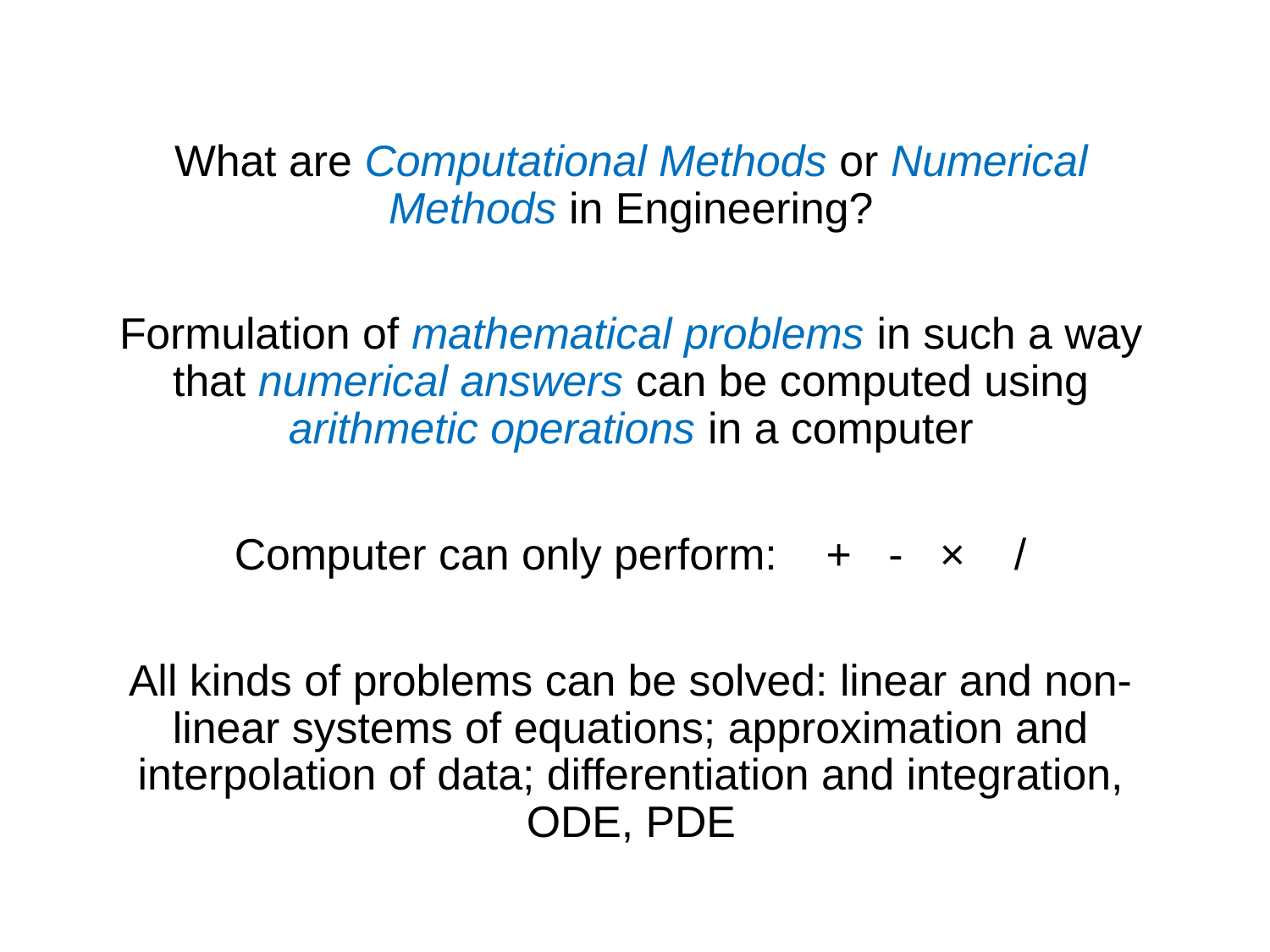

What are Computational Methods or Numerical Methods in Engineering?

Formulation of mathematical problems in such a way that numerical answers can be computed using arithmetic operations in a computer

Computer can only perform:    +   -   ×    /

All kinds of problems can be solved: linear and non-linear systems of equations; approximation and interpolation of data; differentiation and integration, ODE, PDE